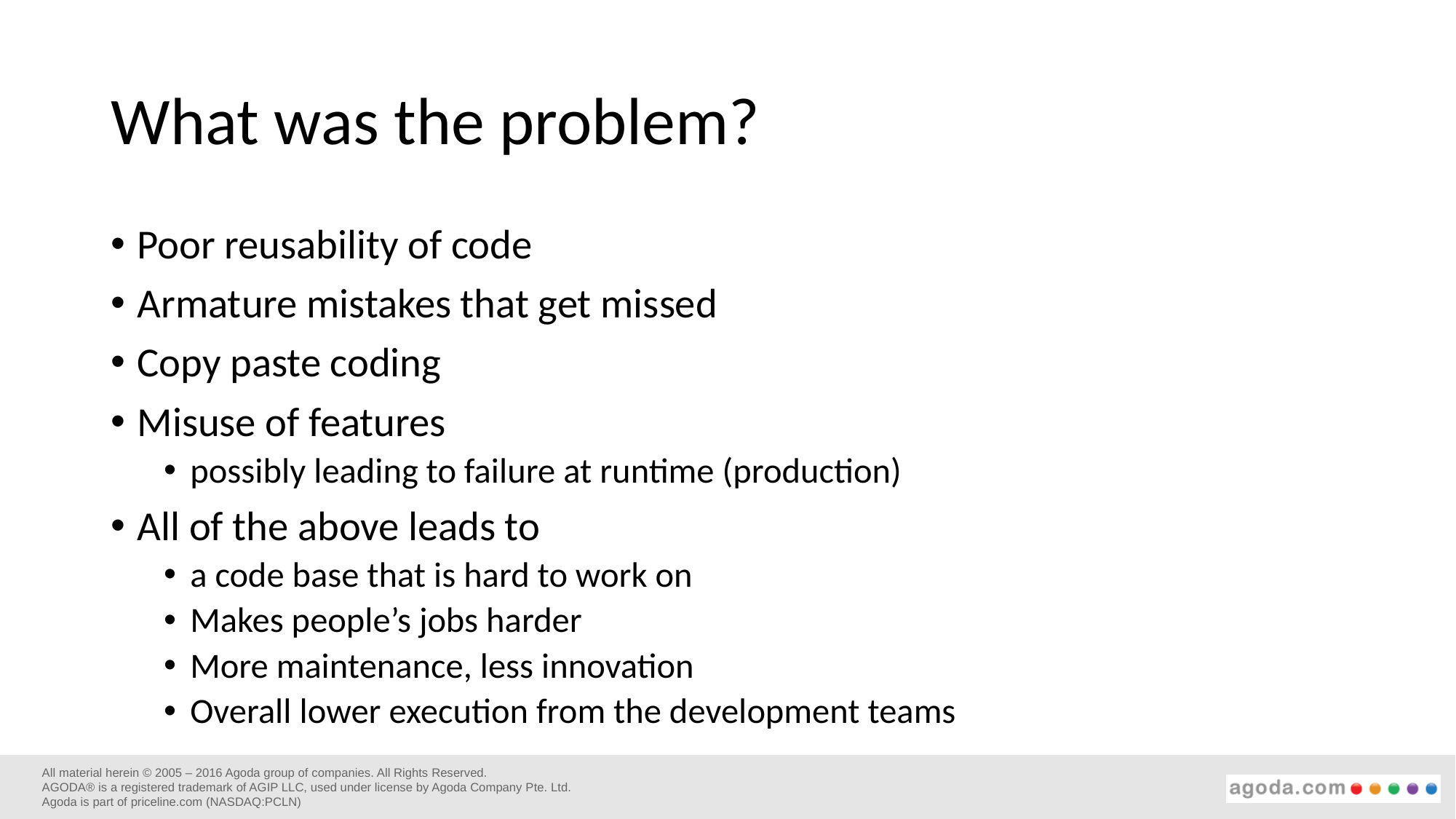

# What was the problem?
Poor reusability of code
Armature mistakes that get missed
Copy paste coding
Misuse of features
possibly leading to failure at runtime (production)
All of the above leads to
a code base that is hard to work on
Makes people’s jobs harder
More maintenance, less innovation
Overall lower execution from the development teams